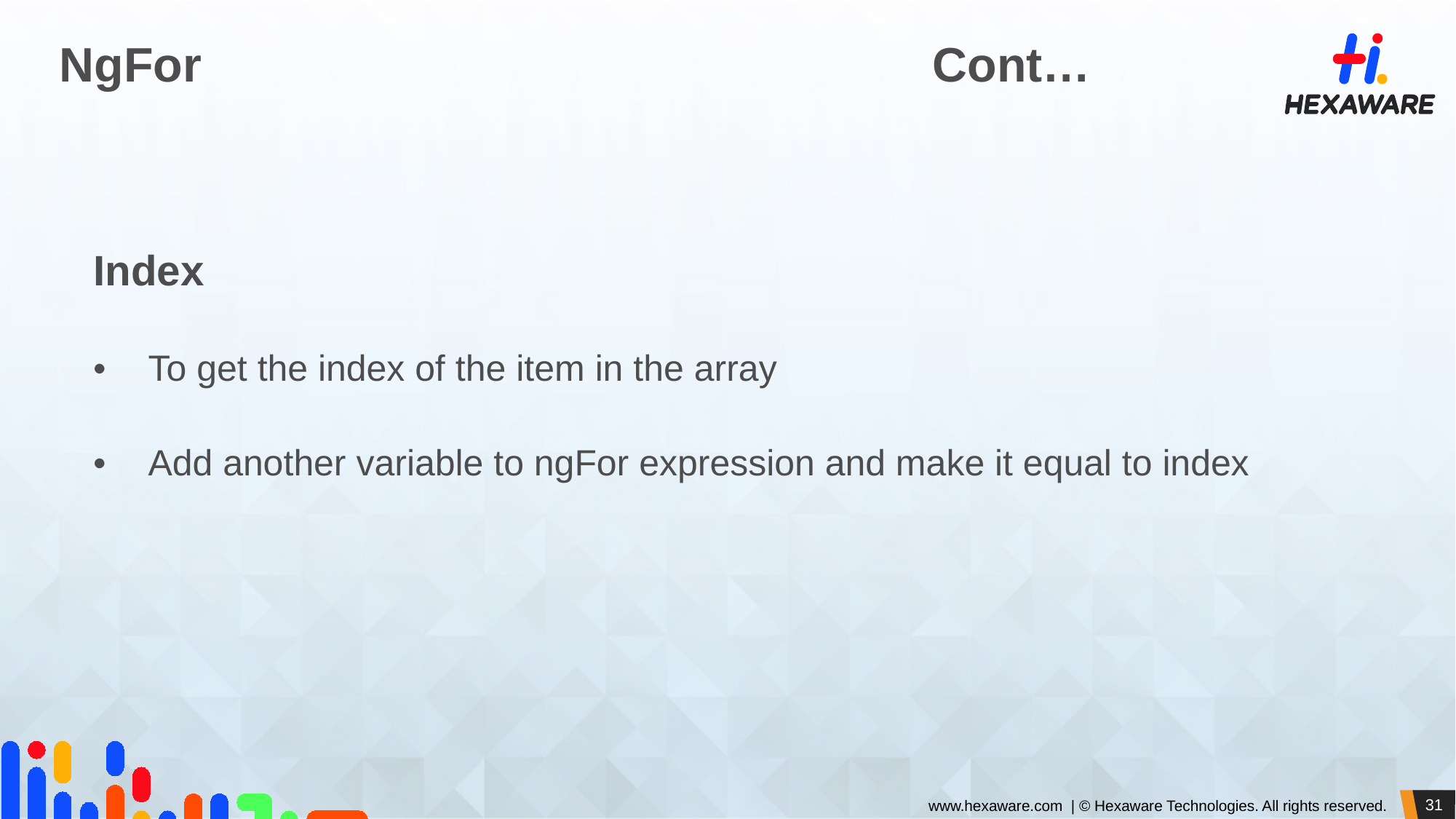

# NgFor							Cont…
Index
To get the index of the item in the array
Add another variable to ngFor expression and make it equal to index